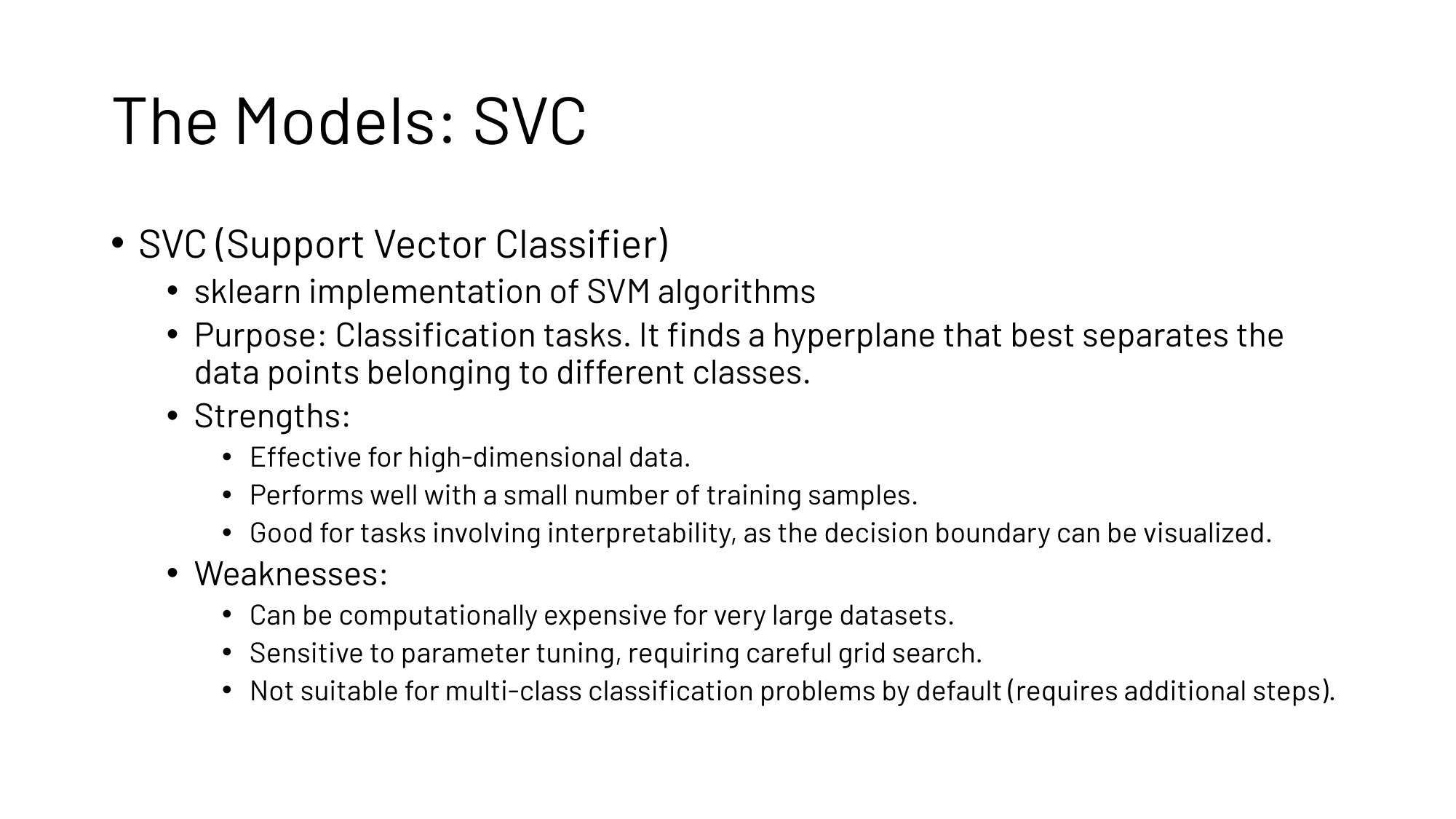

# The Models: SVC
SVC (Support Vector Classifier)
sklearn implementation of SVM algorithms
Purpose: Classification tasks. It finds a hyperplane that best separates the data points belonging to different classes.
Strengths:
Effective for high-dimensional data.
Performs well with a small number of training samples.
Good for tasks involving interpretability, as the decision boundary can be visualized.
Weaknesses:
Can be computationally expensive for very large datasets.
Sensitive to parameter tuning, requiring careful grid search.
Not suitable for multi-class classification problems by default (requires additional steps).